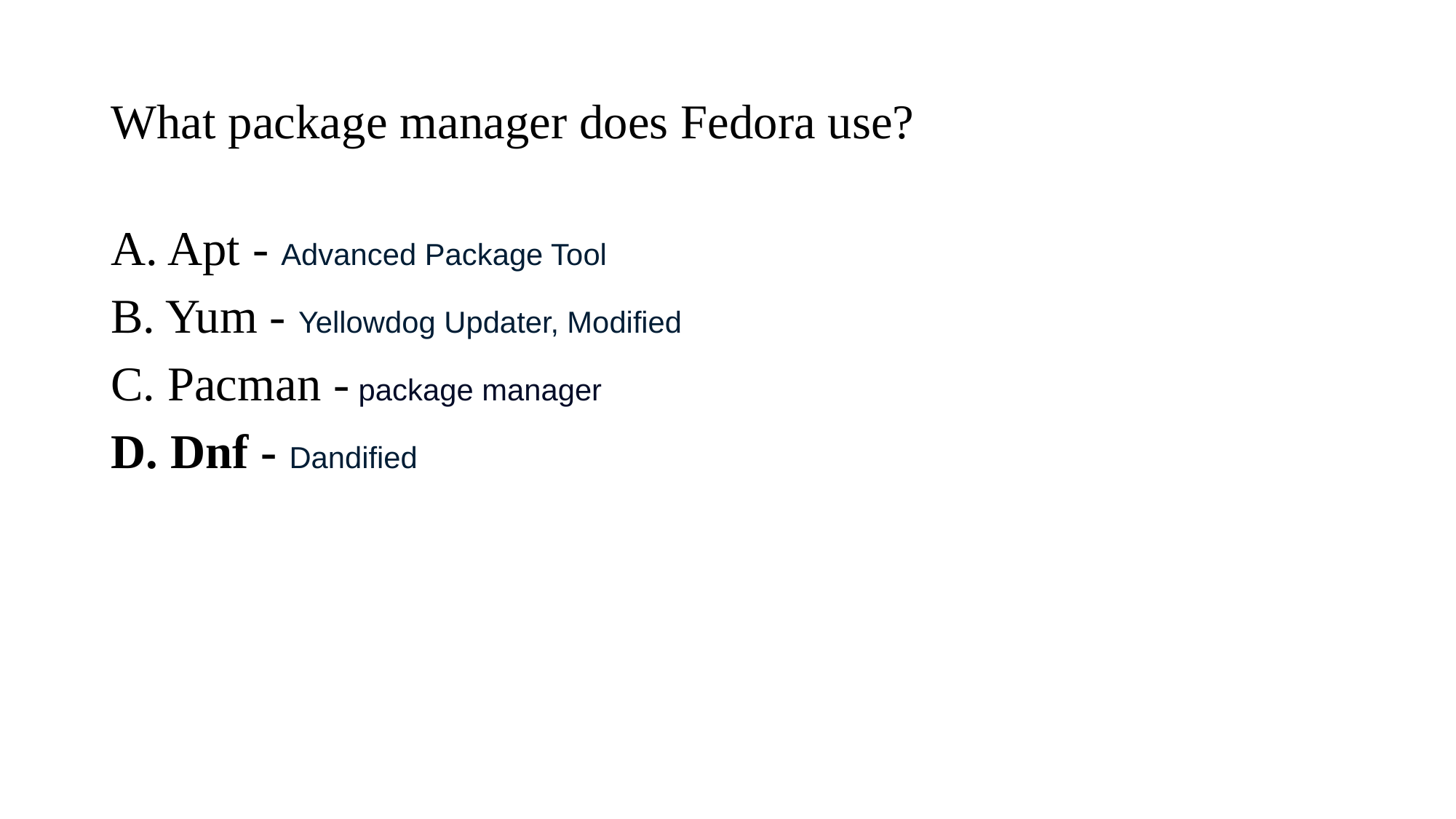

# What package manager does Fedora use?
A. Apt - Advanced Package Tool
B. Yum - Yellowdog Updater, Modified
C. Pacman - package manager
D. Dnf - Dandified